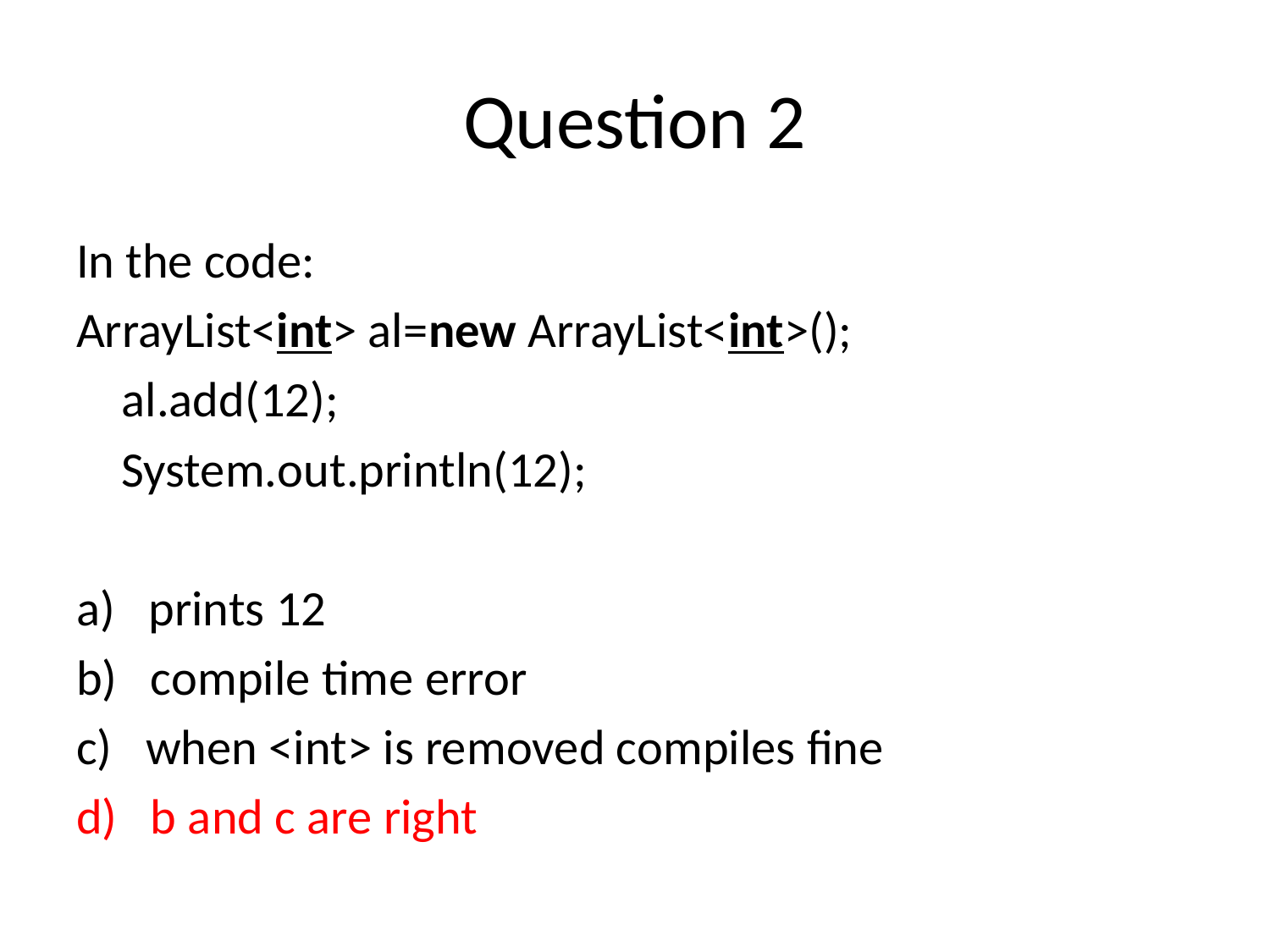

# Question 2
In the code:
ArrayList<int> al=new ArrayList<int>();
		al.add(12);
		System.out.println(12);

a)   prints 12
b)   compile time error
c)   when <int> is removed compiles fine
d)   b and c are right